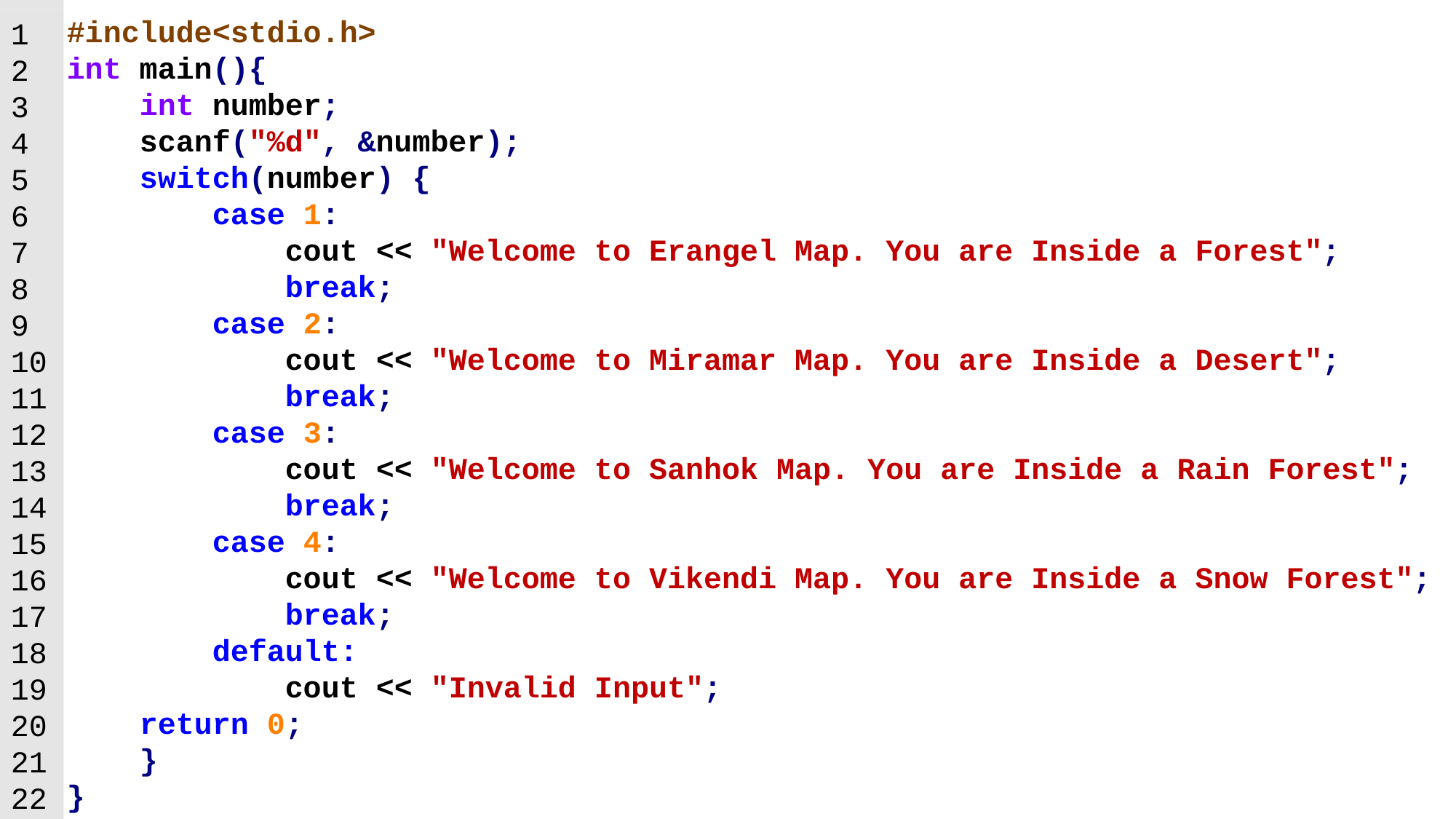

#include<stdio.h>
int main(){
    int number;
    scanf("%d", &number);
    switch(number) {
        case 1:
            cout << "Welcome to Erangel Map. You are Inside a Forest";
            break;
        case 2:
            cout << "Welcome to Miramar Map. You are Inside a Desert";
            break;
        case 3:
            cout << "Welcome to Sanhok Map. You are Inside a Rain Forest";
            break;
        case 4:
            cout << "Welcome to Vikendi Map. You are Inside a Snow Forest";
            break;
        default:
            cout << "Invalid Input";
    return 0;
    }
}

1
2
3
4
5
6
7
8
9
10
11
12
13
14
15
16
17
18
19
20
21
22